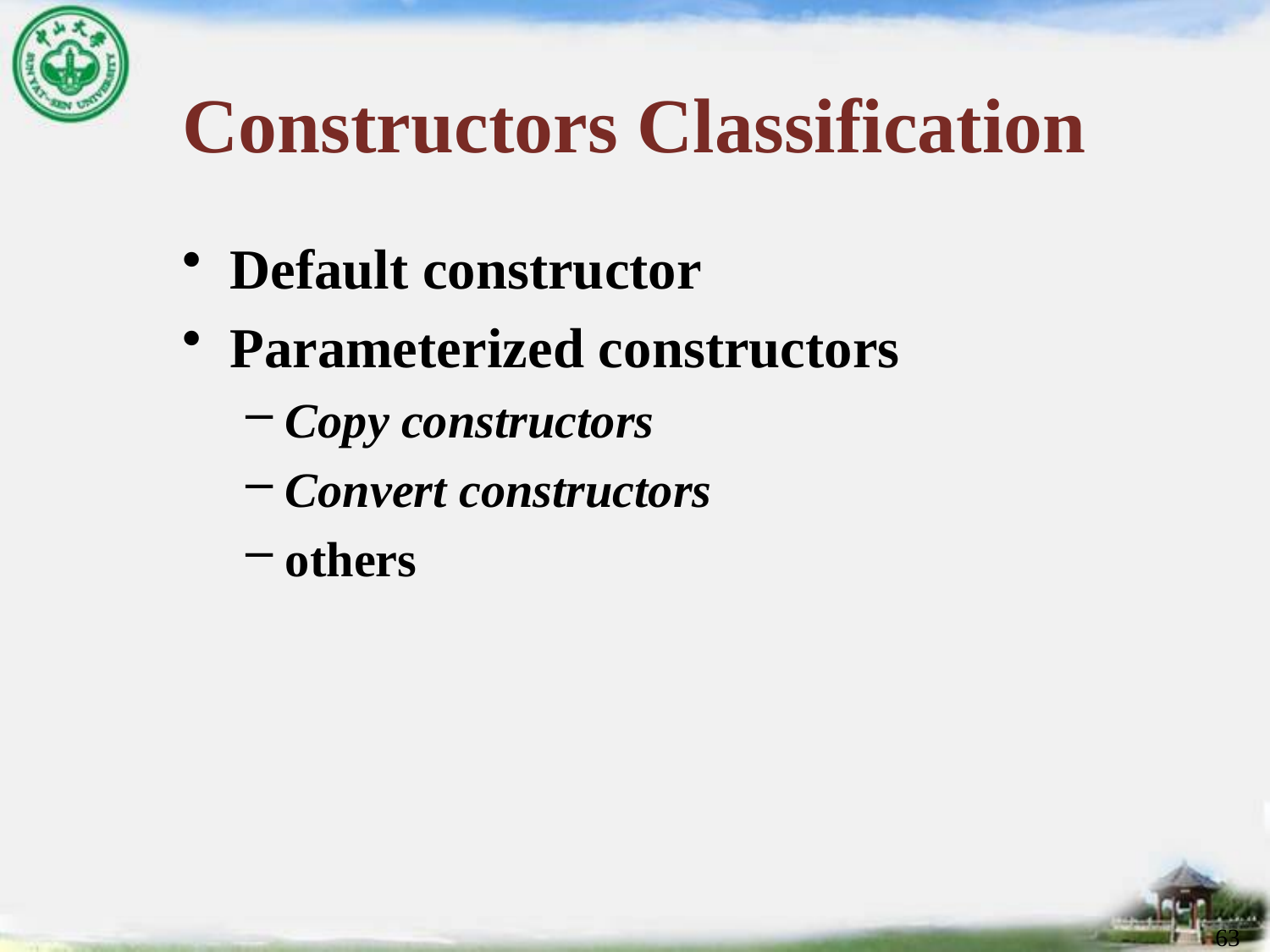

# Constructors Classification
Default constructor
Parameterized constructors
Copy constructors
Convert constructors
others
63